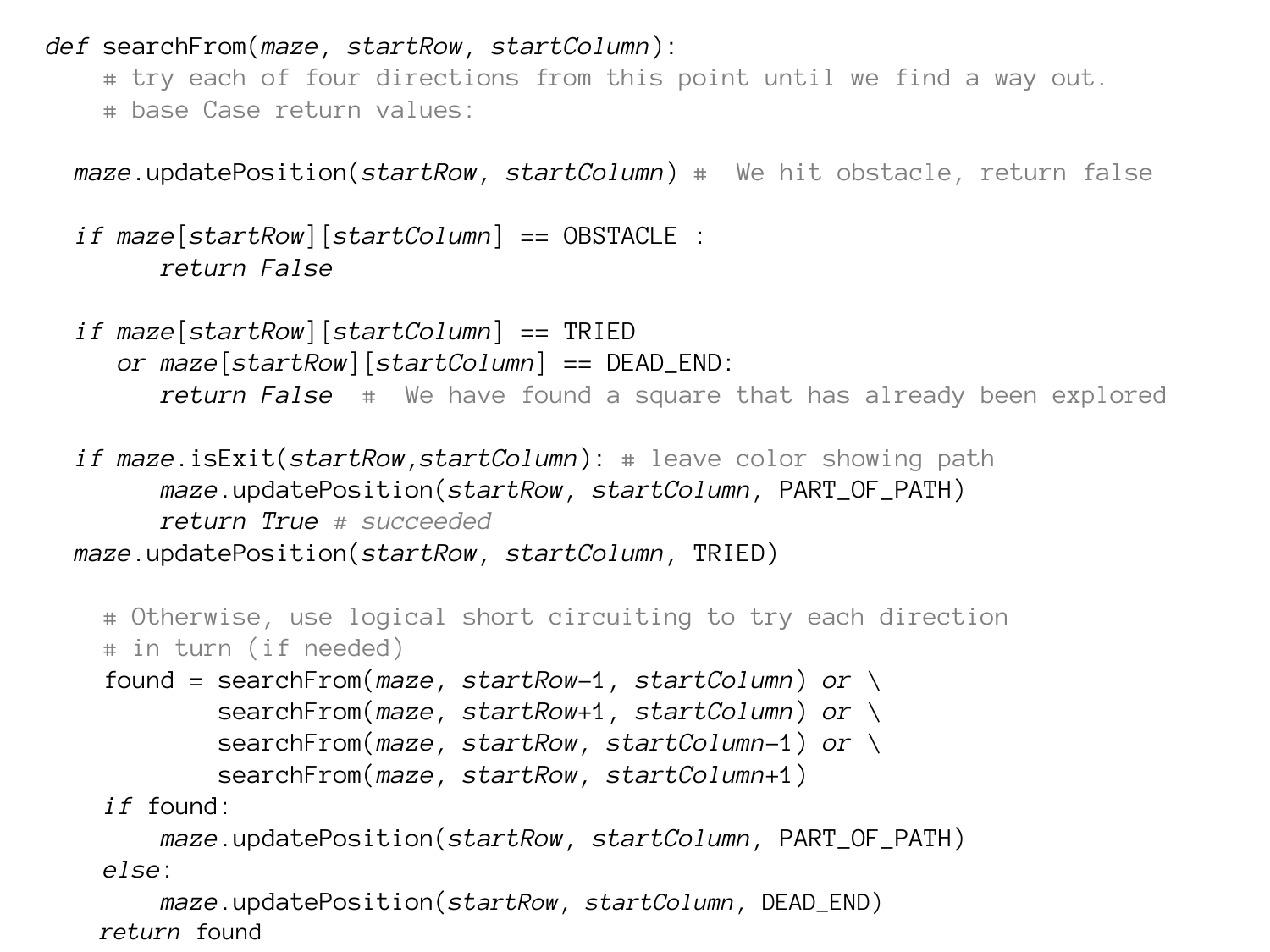

def searchFrom(maze, startRow, startColumn):
    # try each of four directions from this point until we find a way out.
    # base Case return values:
  maze.updatePosition(startRow, startColumn) #  We hit obstacle, return false
  if maze[startRow][startColumn] == OBSTACLE :
        return False
  if maze[startRow][startColumn] == TRIED
     or maze[startRow][startColumn] == DEAD_END:
        return False  #  We have found a square that has already been explored
  if maze.isExit(startRow,startColumn): # leave color showing path
        maze.updatePosition(startRow, startColumn, PART_OF_PATH)
        return True # succeeded
  maze.updatePosition(startRow, startColumn, TRIED)
    # Otherwise, use logical short circuiting to try each direction
    # in turn (if needed)
    found = searchFrom(maze, startRow-1, startColumn) or \
            searchFrom(maze, startRow+1, startColumn) or \
            searchFrom(maze, startRow, startColumn-1) or \
            searchFrom(maze, startRow, startColumn+1)
    if found:
        maze.updatePosition(startRow, startColumn, PART_OF_PATH)
    else:
        maze.updatePosition(startRow, startColumn, DEAD_END)
    return found